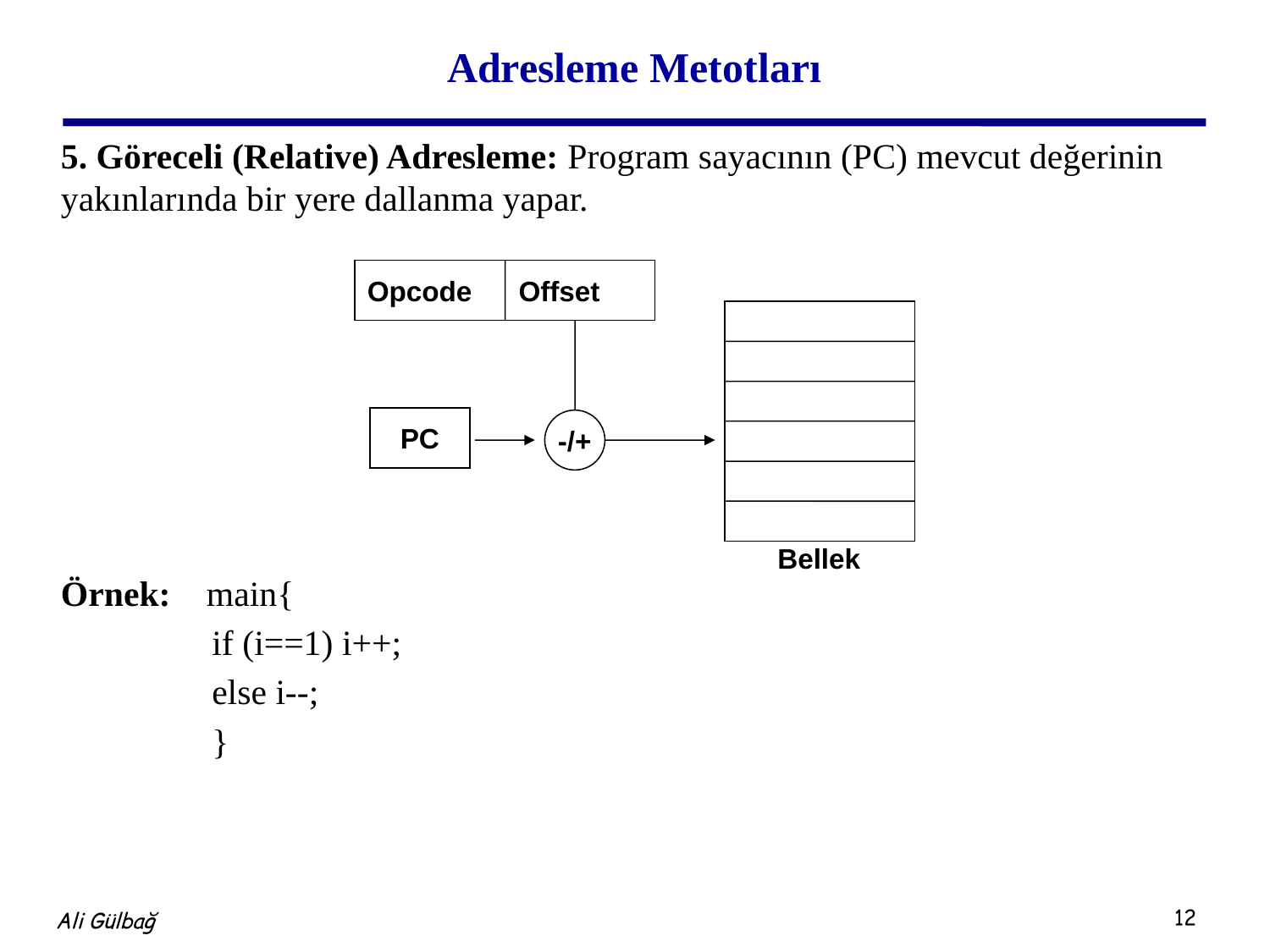

# Adresleme Metotları
5. Göreceli (Relative) Adresleme: Program sayacının (PC) mevcut değerinin yakınlarında bir yere dallanma yapar.

Örnek:    main{
                 if (i==1) i++;
                 else i--;
                 }

Opcode      Offset

PC
-/+

Bellek